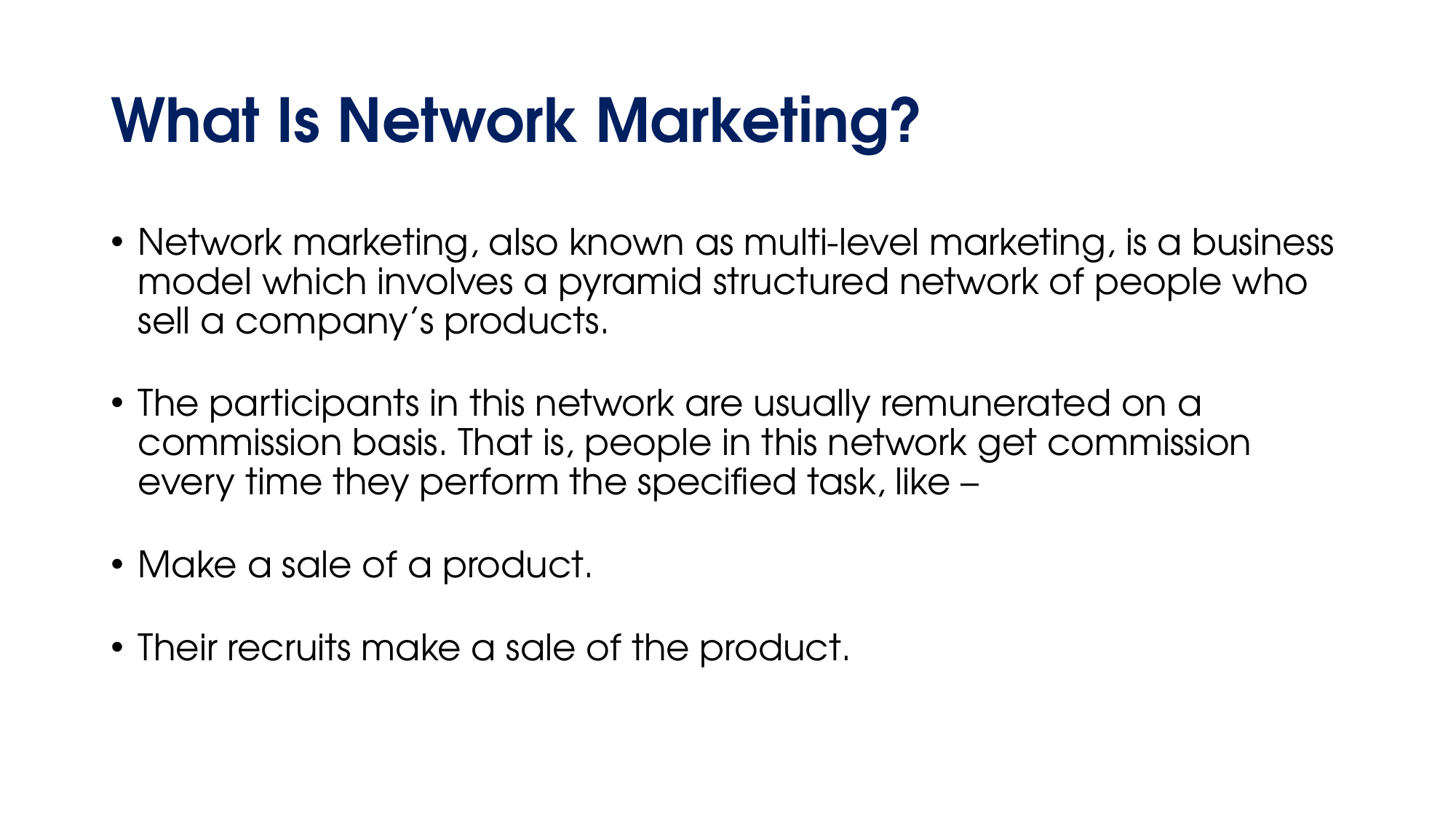

# What Is Network Marketing?
Network marketing, also known as multi-level marketing, is a business model which involves a pyramid structured network of people who sell a company’s products.

The participants in this network are usually remunerated on a commission basis. That is, people in this network get commission every time they perform the specified task, like –

Make a sale of a product.

Their recruits make a sale of the product.